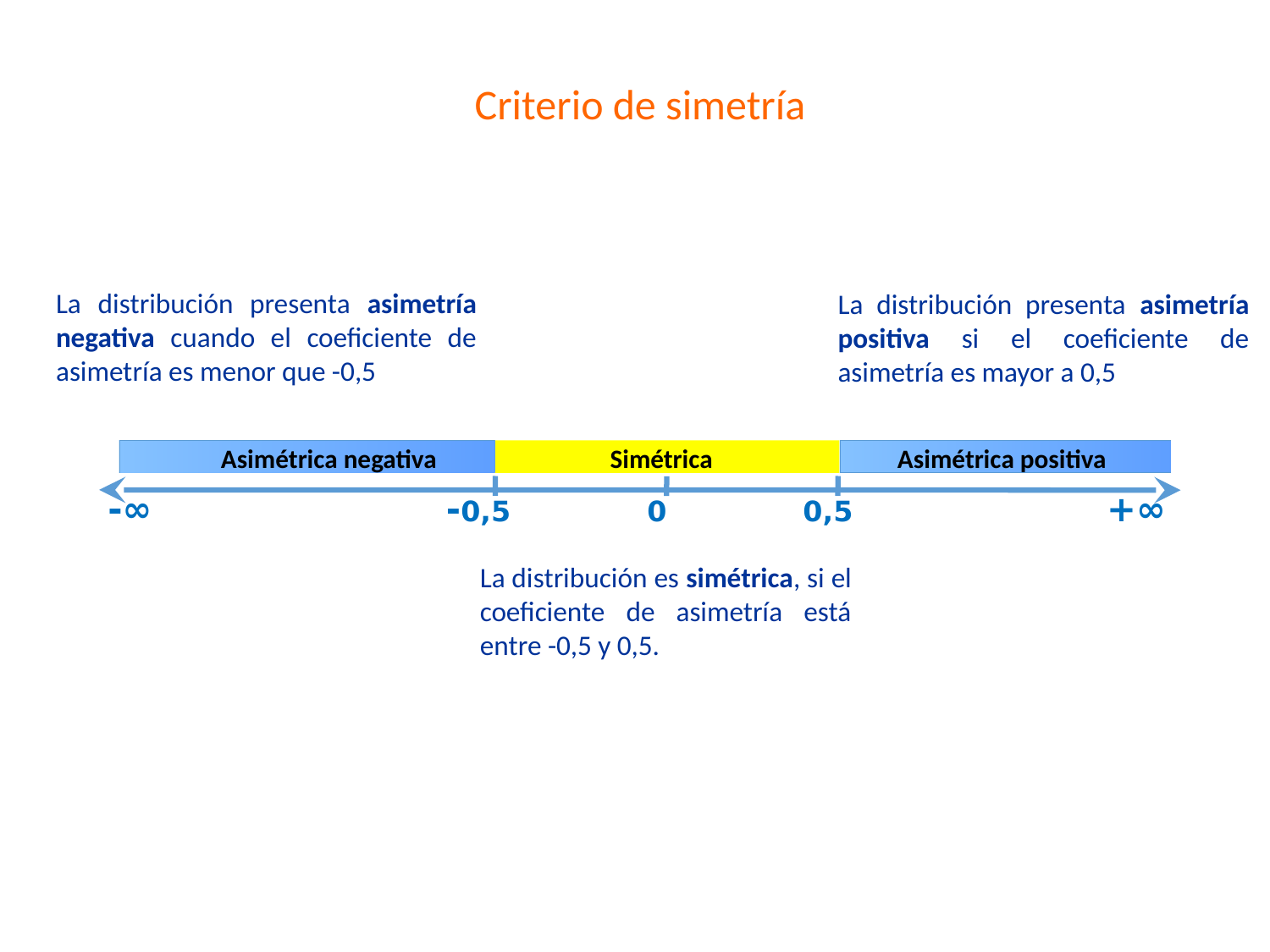

# Criterio de simetría
La distribución presenta asimetría negativa cuando el coeficiente de asimetría es menor que -0,5

La distribución presenta asimetría positiva si el coeficiente de asimetría es mayor a 0,5

Simétrica
Asimétrica negativa
Asimétrica positiva

-∞                        -0,5              0              0,5                          +∞
La distribución es simétrica, si el coeficiente de asimetría está entre -0,5 y 0,5.